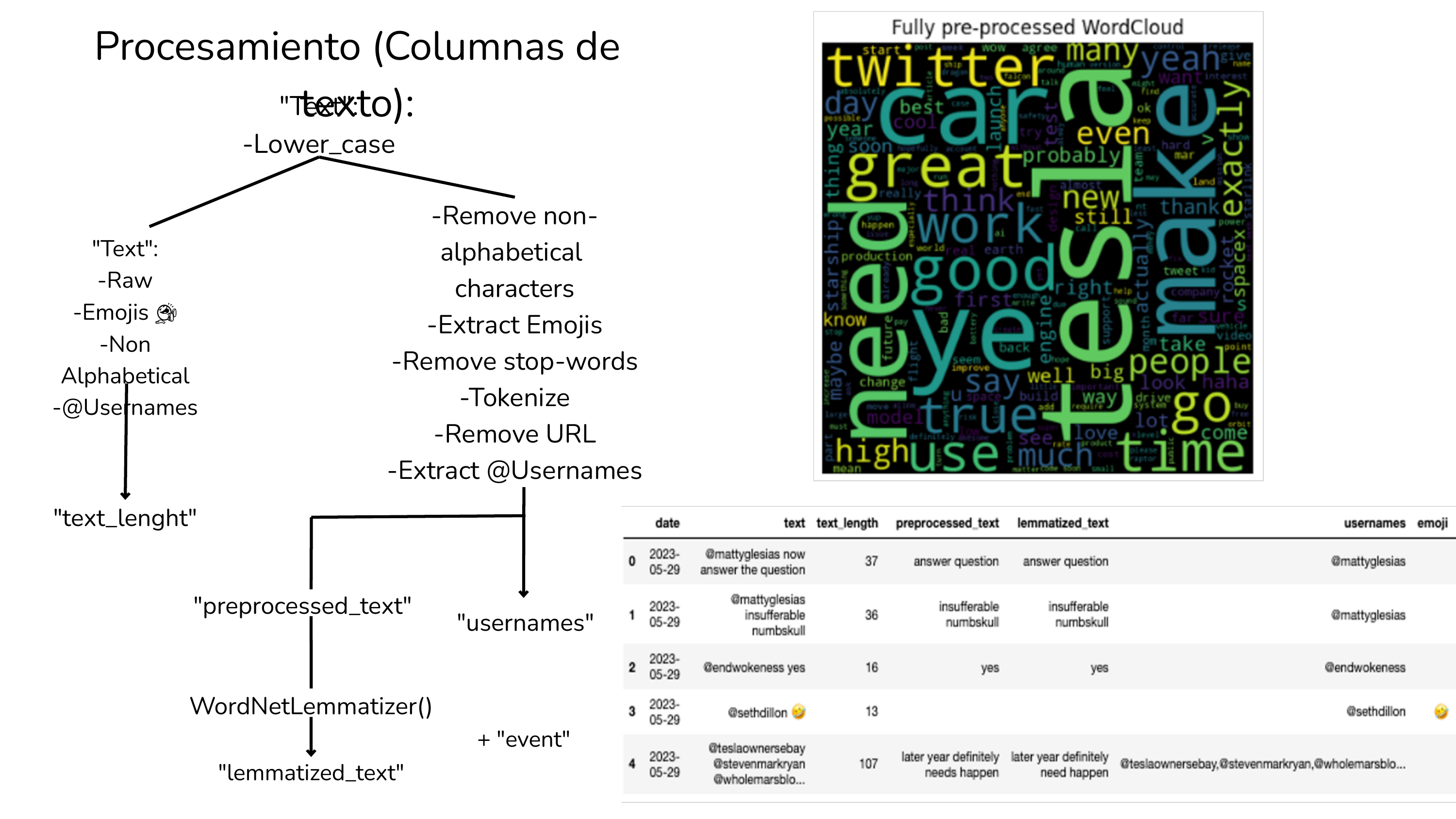

Procesamiento (Columnas de texto):
"Text":
-Lower_case

-Remove non-alphabetical
characters
-Extract Emojis
-Remove stop-words
-Tokenize
-Remove URL
-Extract @Usernames
"Text":
-Raw
-Emojis 🤣
-Non Alphabetical
-@Usernames

"text_lenght"

"preprocessed_text"
"usernames"

WordNetLemmatizer()

+ "event"
"lemmatized_text"